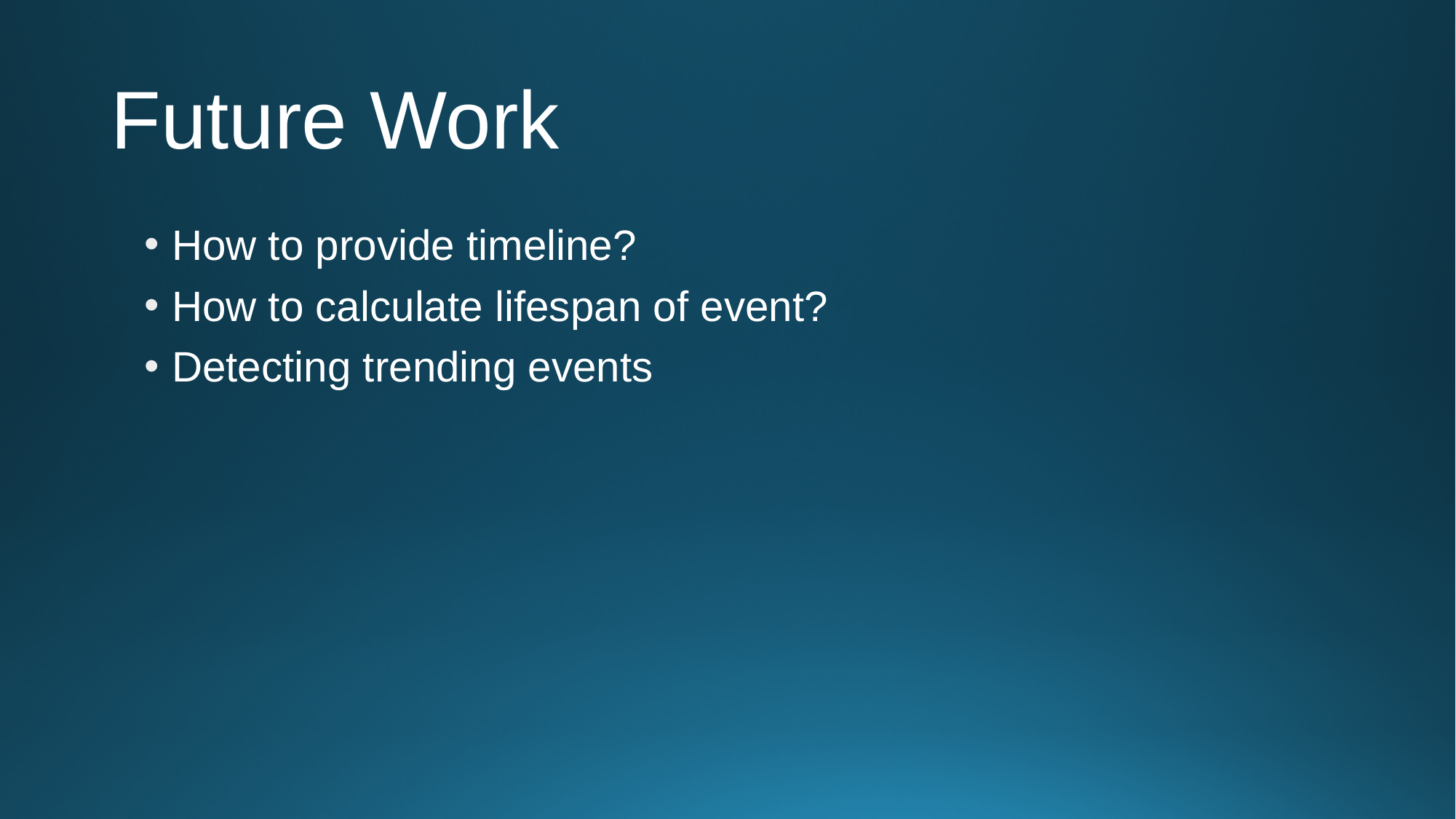

# Future Work
How to provide timeline?
How to calculate lifespan of event?
Detecting trending events